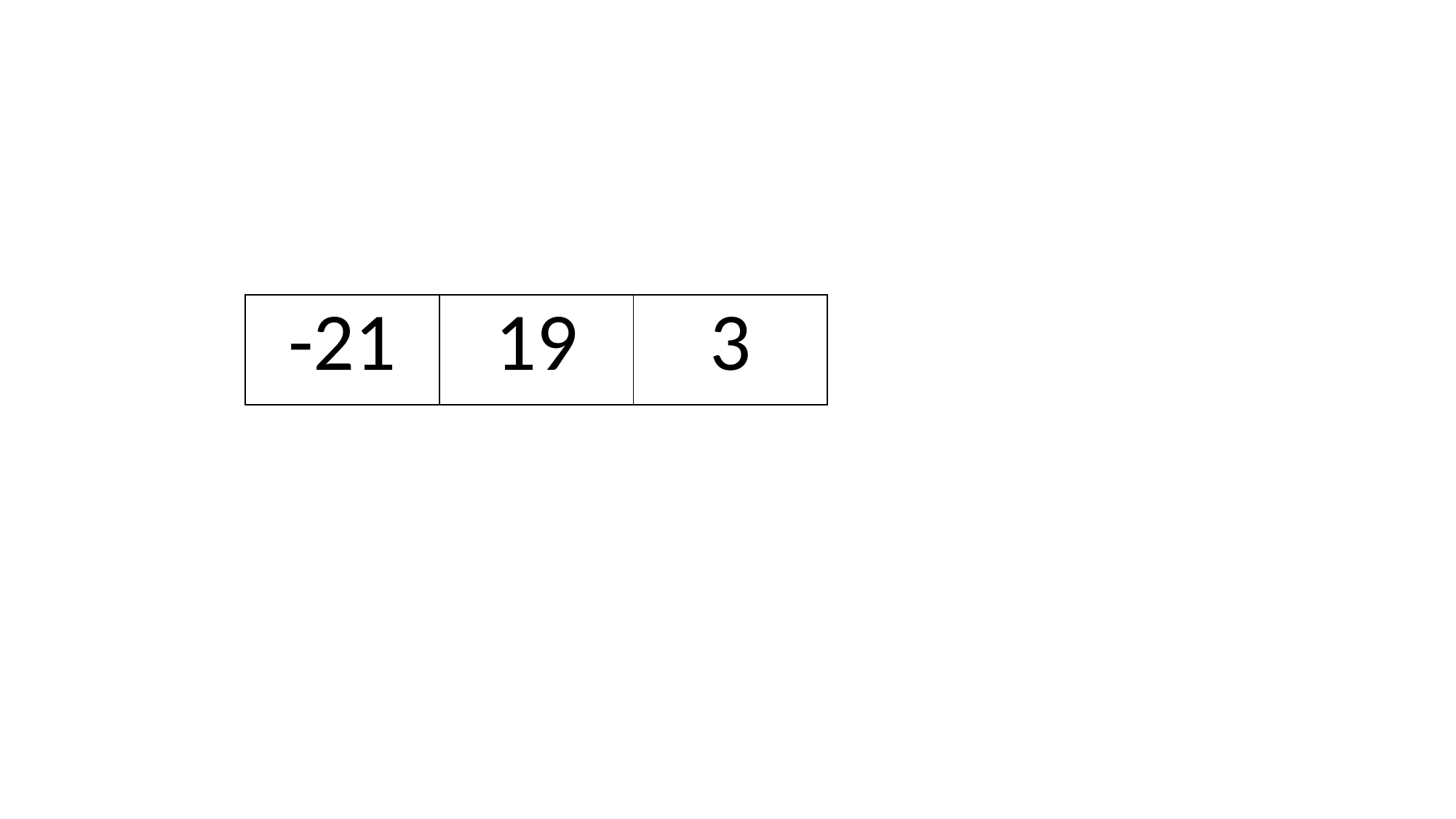

| -21 | 19 | 3 |
| --- | --- | --- |